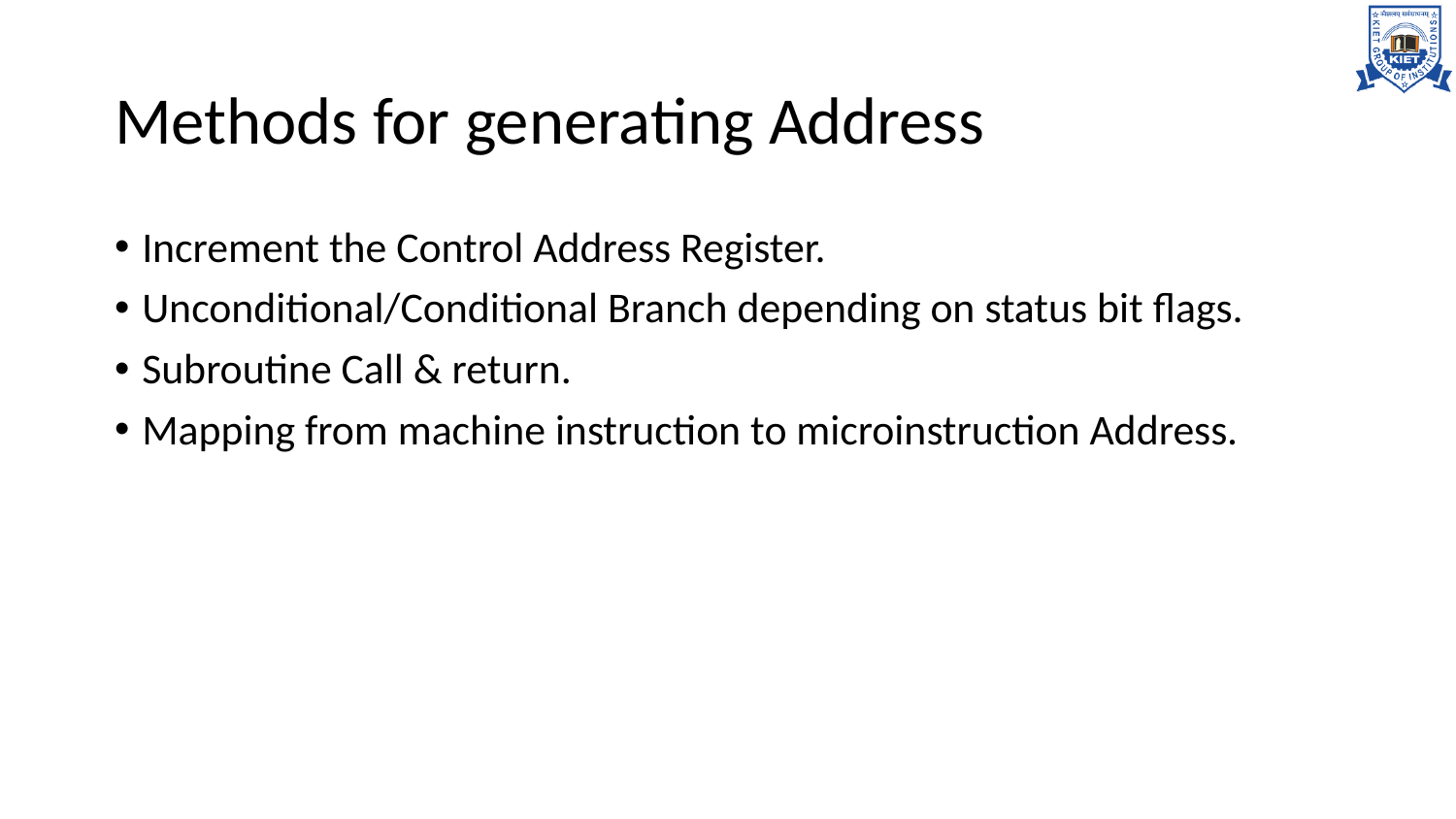

# Methods for generating Address
Increment the Control Address Register.
Unconditional/Conditional Branch depending on status bit flags.
Subroutine Call & return.
Mapping from machine instruction to microinstruction Address.